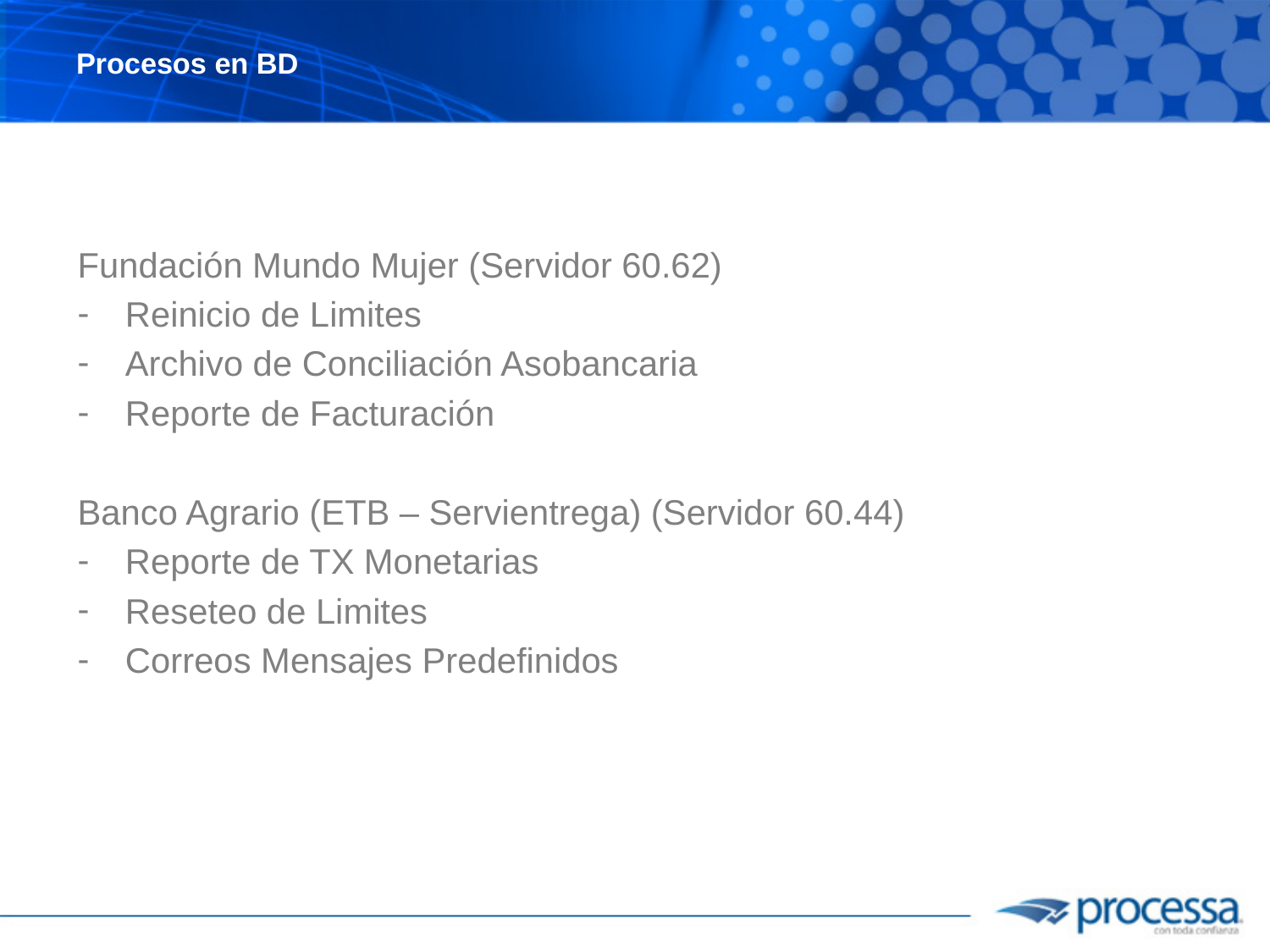

# Procesos en BD
Fundación Mundo Mujer (Servidor 60.62)
Reinicio de Limites
Archivo de Conciliación Asobancaria
Reporte de Facturación

Banco Agrario (ETB – Servientrega) (Servidor 60.44)
Reporte de TX Monetarias
Reseteo de Limites
Correos Mensajes Predefinidos